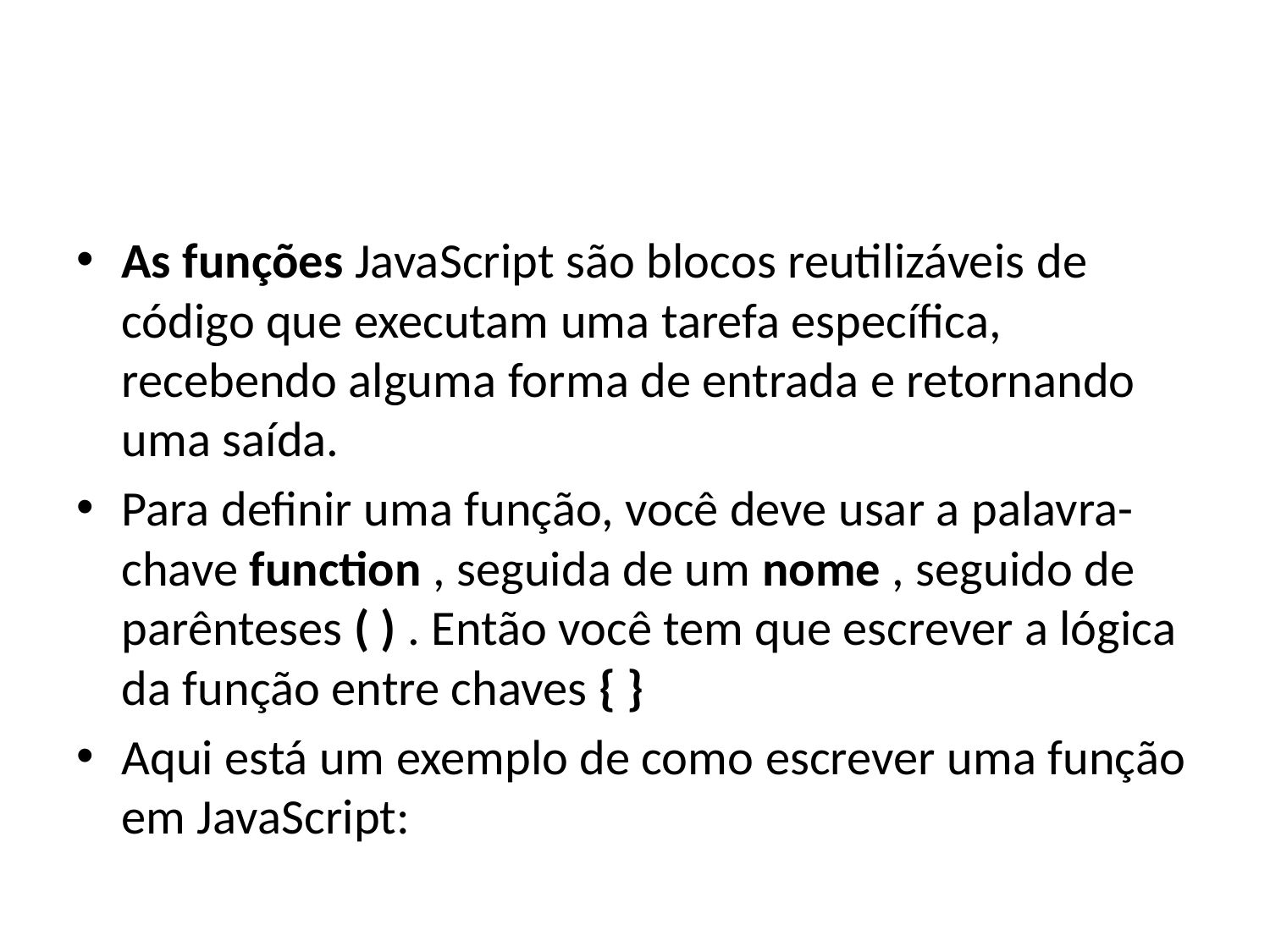

#
As funções JavaScript são blocos reutilizáveis ​​de código que executam uma tarefa específica, recebendo alguma forma de entrada e retornando uma saída.
Para definir uma função, você deve usar a palavra-chave function , seguida de um nome , seguido de parênteses ( ) . Então você tem que escrever a lógica da função entre chaves { }
Aqui está um exemplo de como escrever uma função em JavaScript: